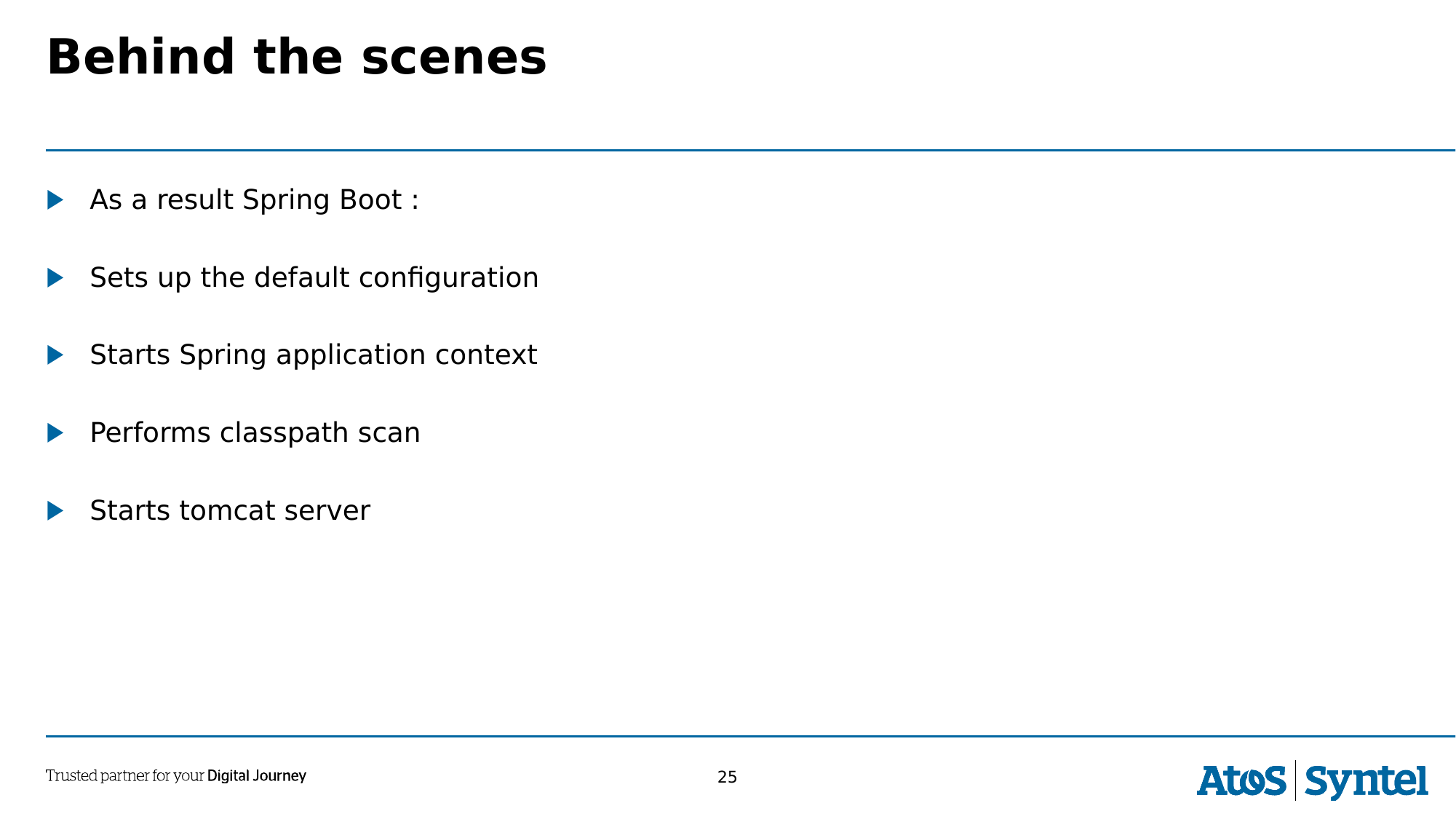

# Behind the scenes
As a result Spring Boot :

Sets up the default configuration

Starts Spring application context

Performs classpath scan

Starts tomcat server